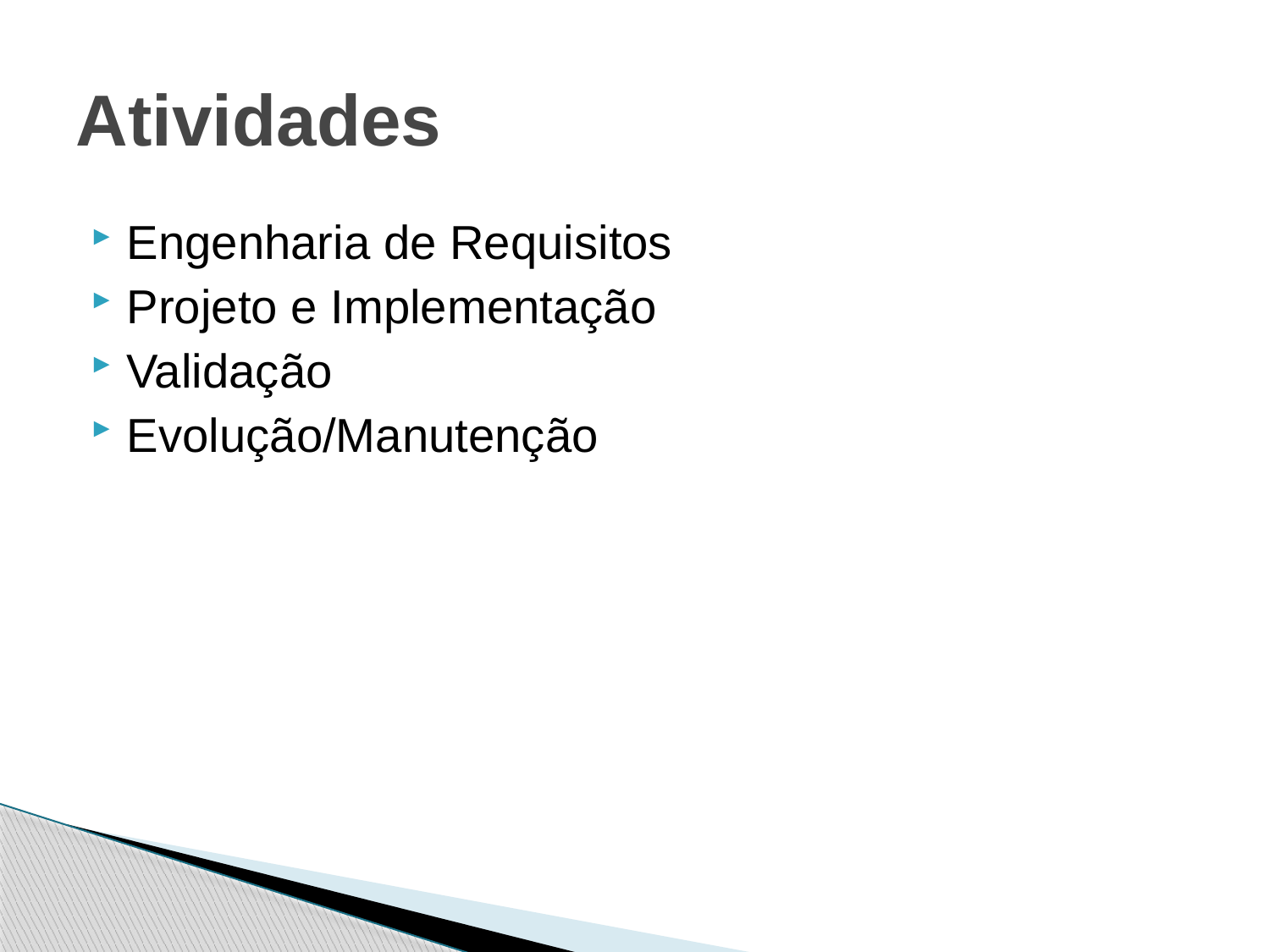

# Atividades
Engenharia de Requisitos
Projeto e Implementação
Validação
Evolução/Manutenção